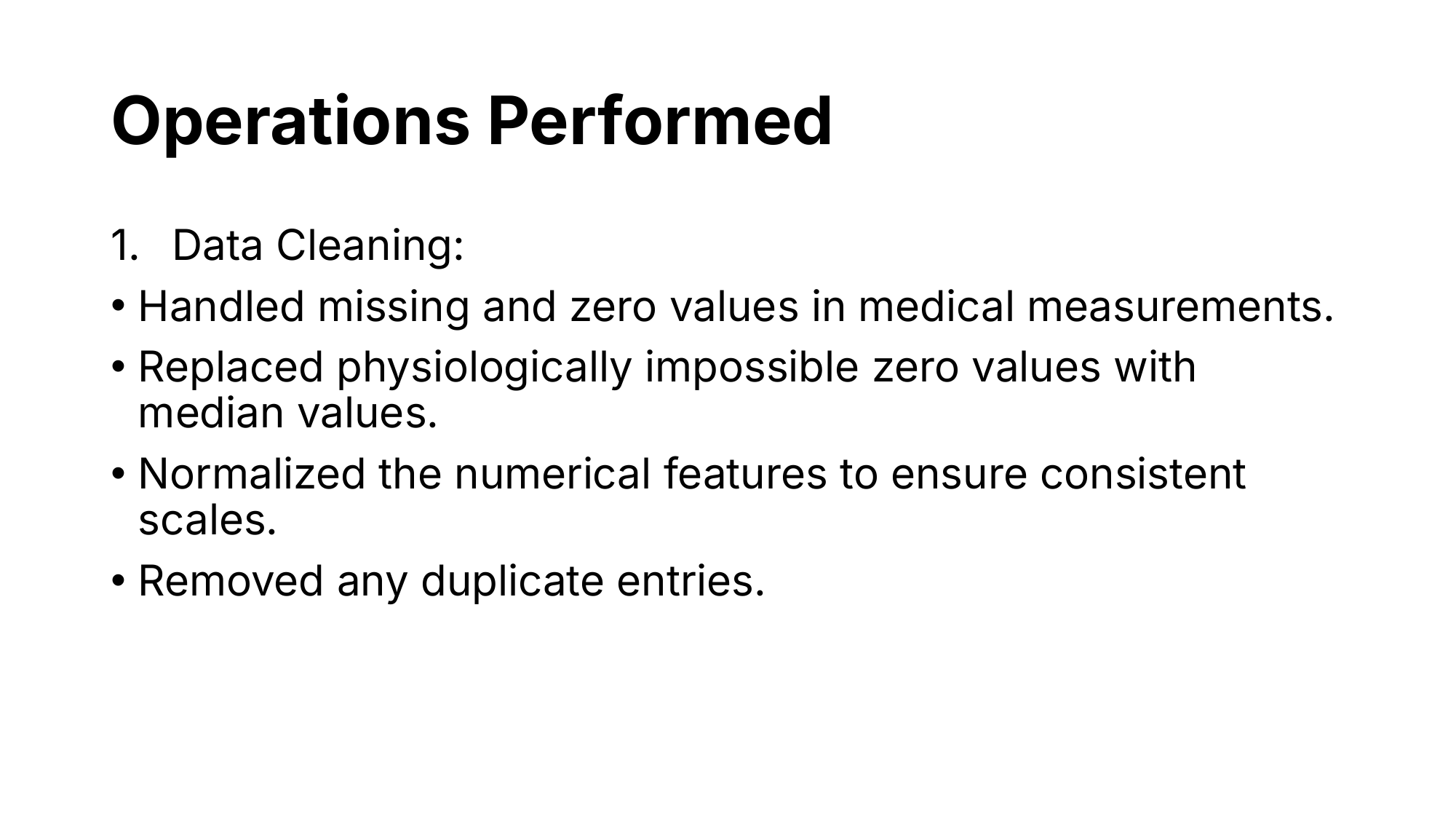

# Operations Performed
Data Cleaning:
Handled missing and zero values in medical measurements.
Replaced physiologically impossible zero values with median values.
Normalized the numerical features to ensure consistent scales.
Removed any duplicate entries.